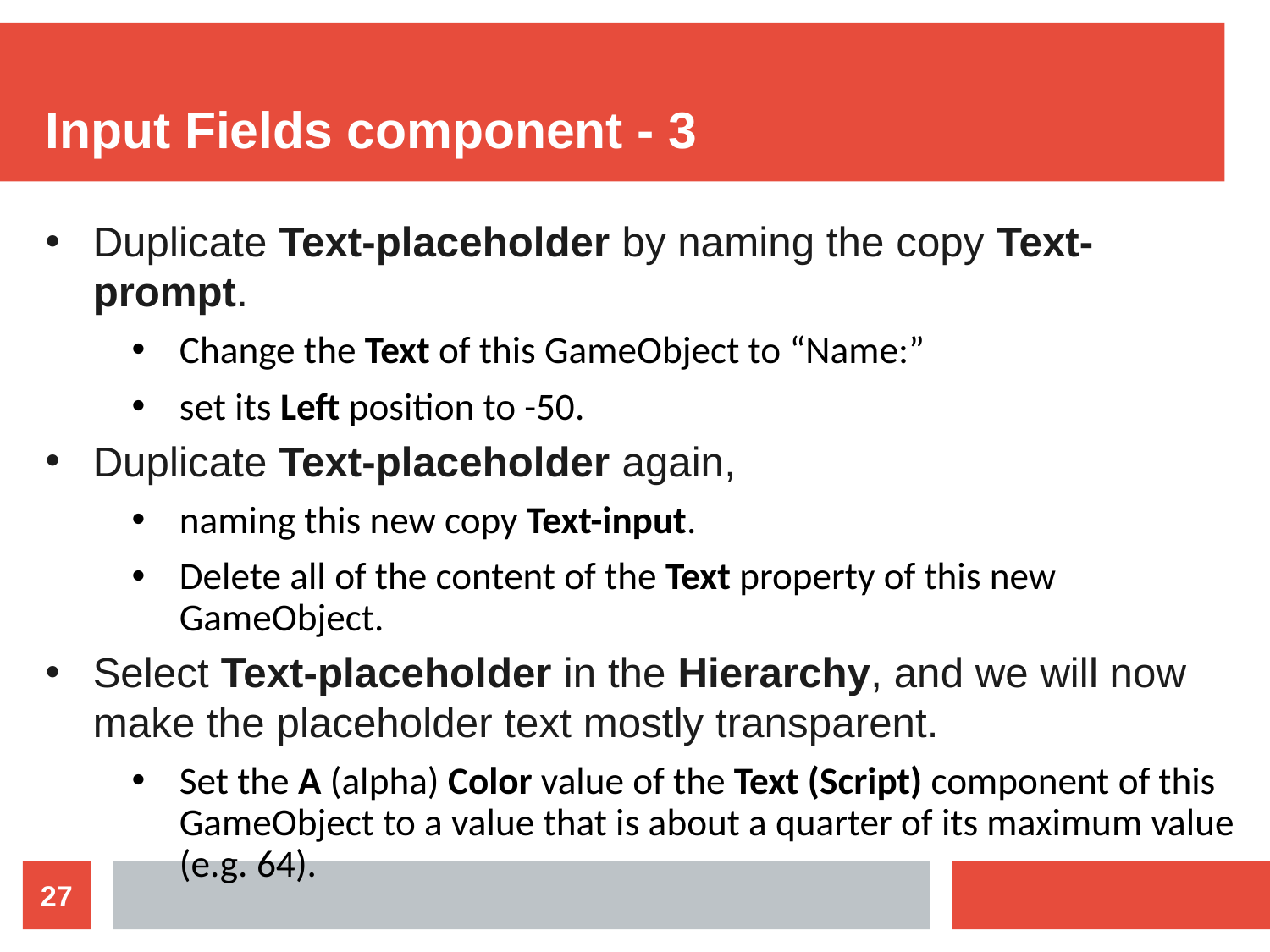

# Input Fields component - 3
Duplicate Text-placeholder by naming the copy Text-prompt.
Change the Text of this GameObject to “Name:”
set its Left position to -50.
Duplicate Text-placeholder again,
naming this new copy Text-input.
Delete all of the content of the Text property of this new GameObject.
Select Text-placeholder in the Hierarchy, and we will now make the placeholder text mostly transparent.
Set the A (alpha) Color value of the Text (Script) component of this GameObject to a value that is about a quarter of its maximum value (e.g. 64).
27